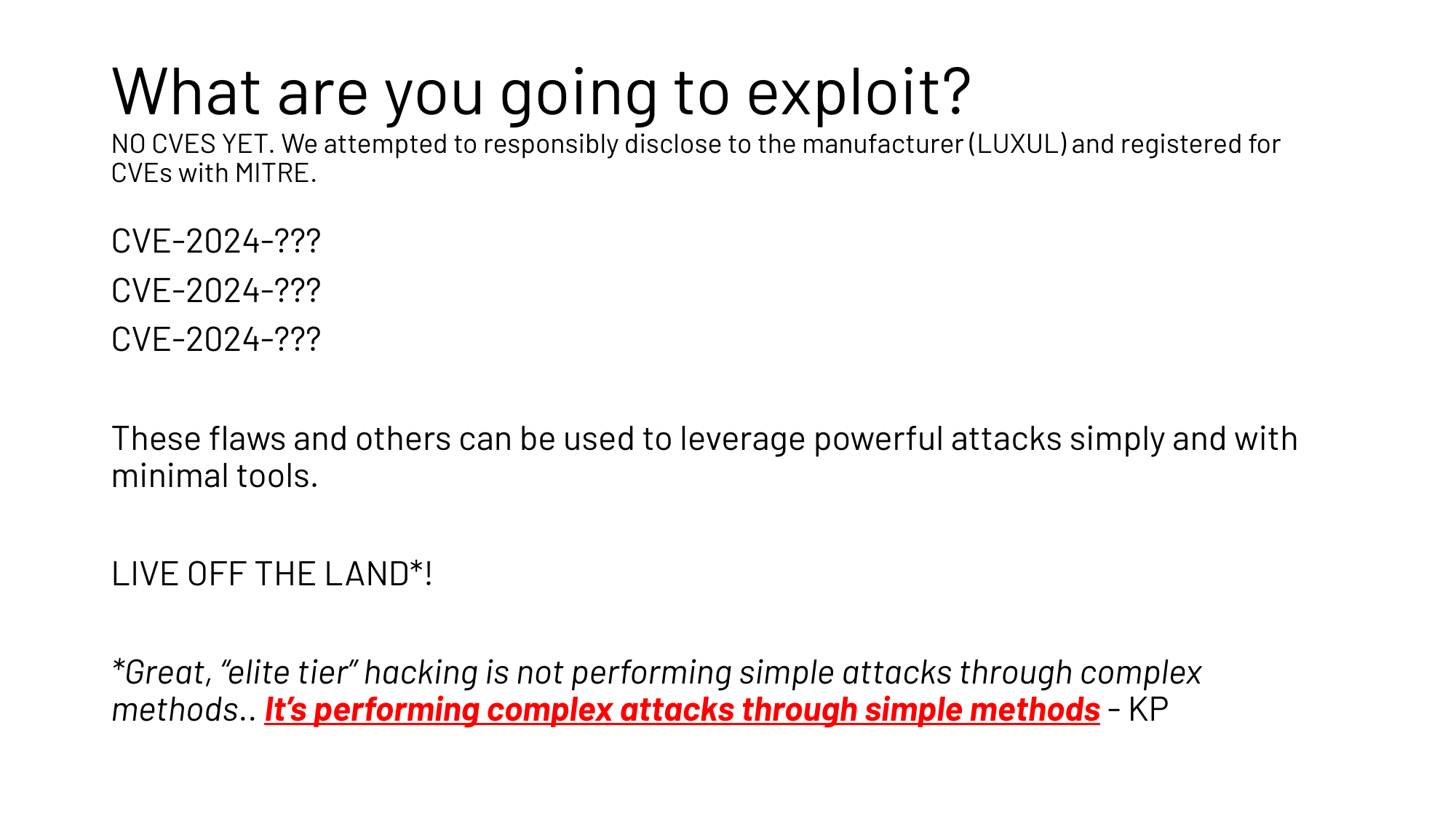

# What are you going to exploit? NO CVES YET. We attempted to responsibly disclose to the manufacturer (LUXUL) and registered for CVEs with MITRE.
CVE-2024-???
CVE-2024-???
CVE-2024-???

These flaws and others can be used to leverage powerful attacks simply and with minimal tools.

LIVE OFF THE LAND*!

*Great, “elite tier” hacking is not performing simple attacks through complex methods.. It’s performing complex attacks through simple methods - KP